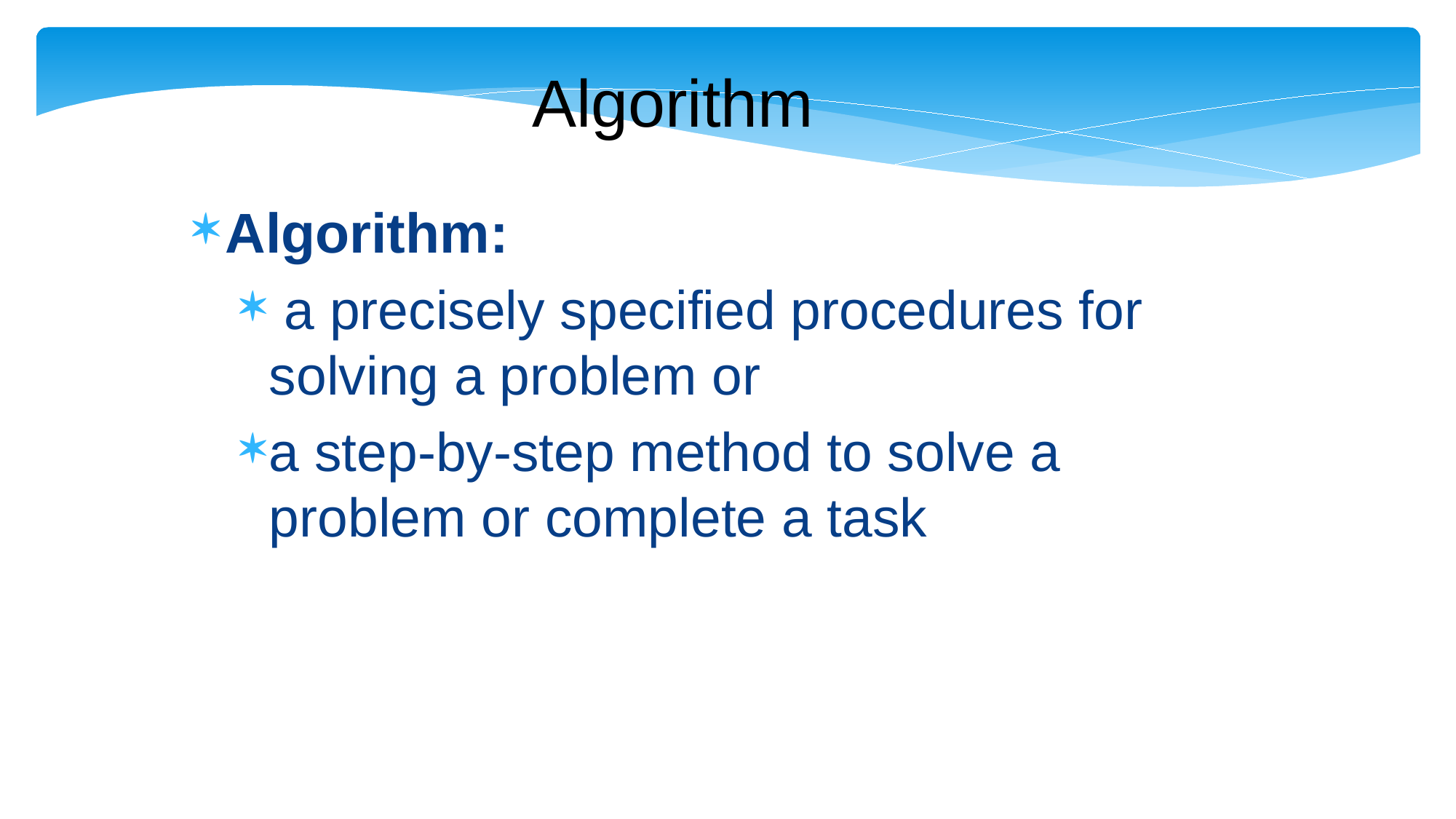

Algorithm
Algorithm:
 a precisely specified procedures for solving a problem or
a step-by-step method to solve a problem or complete a task